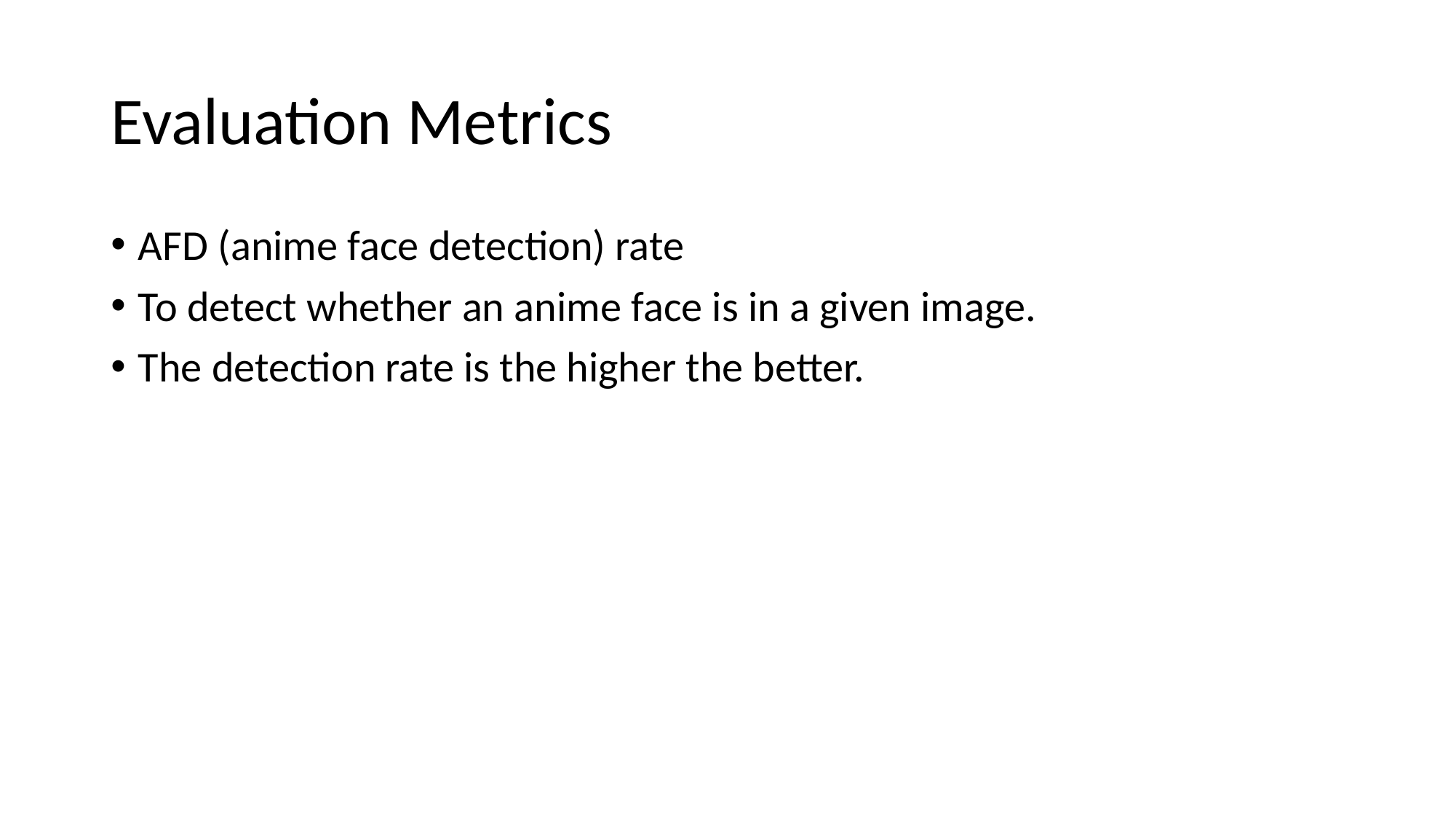

# Evaluation Metrics
AFD (anime face detection) rate
To detect whether an anime face is in a given image.
The detection rate is the higher the better.